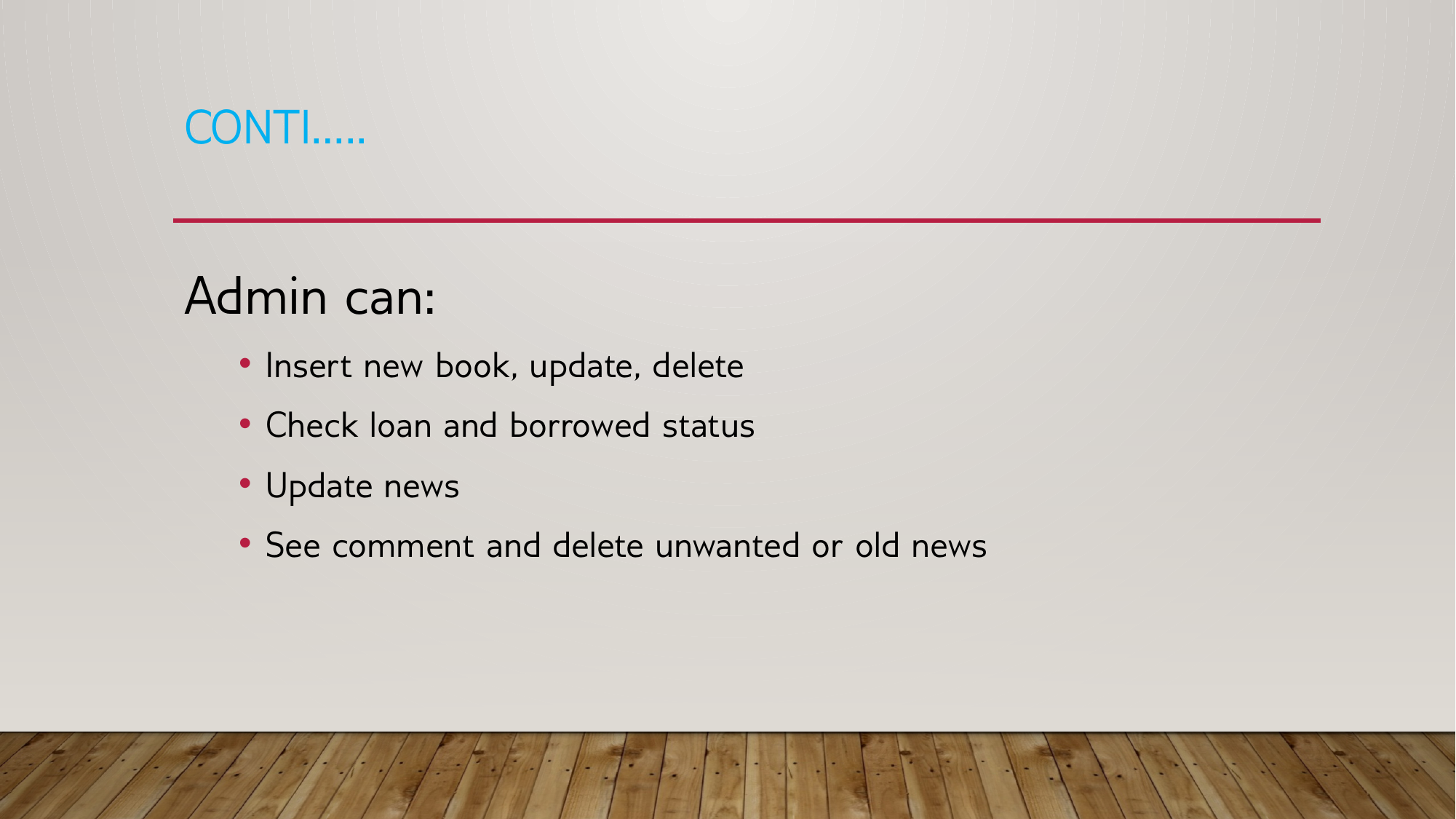

# CONTI…..
Admin can:
Insert new book, update, delete
Check loan and borrowed status
Update news
See comment and delete unwanted or old news